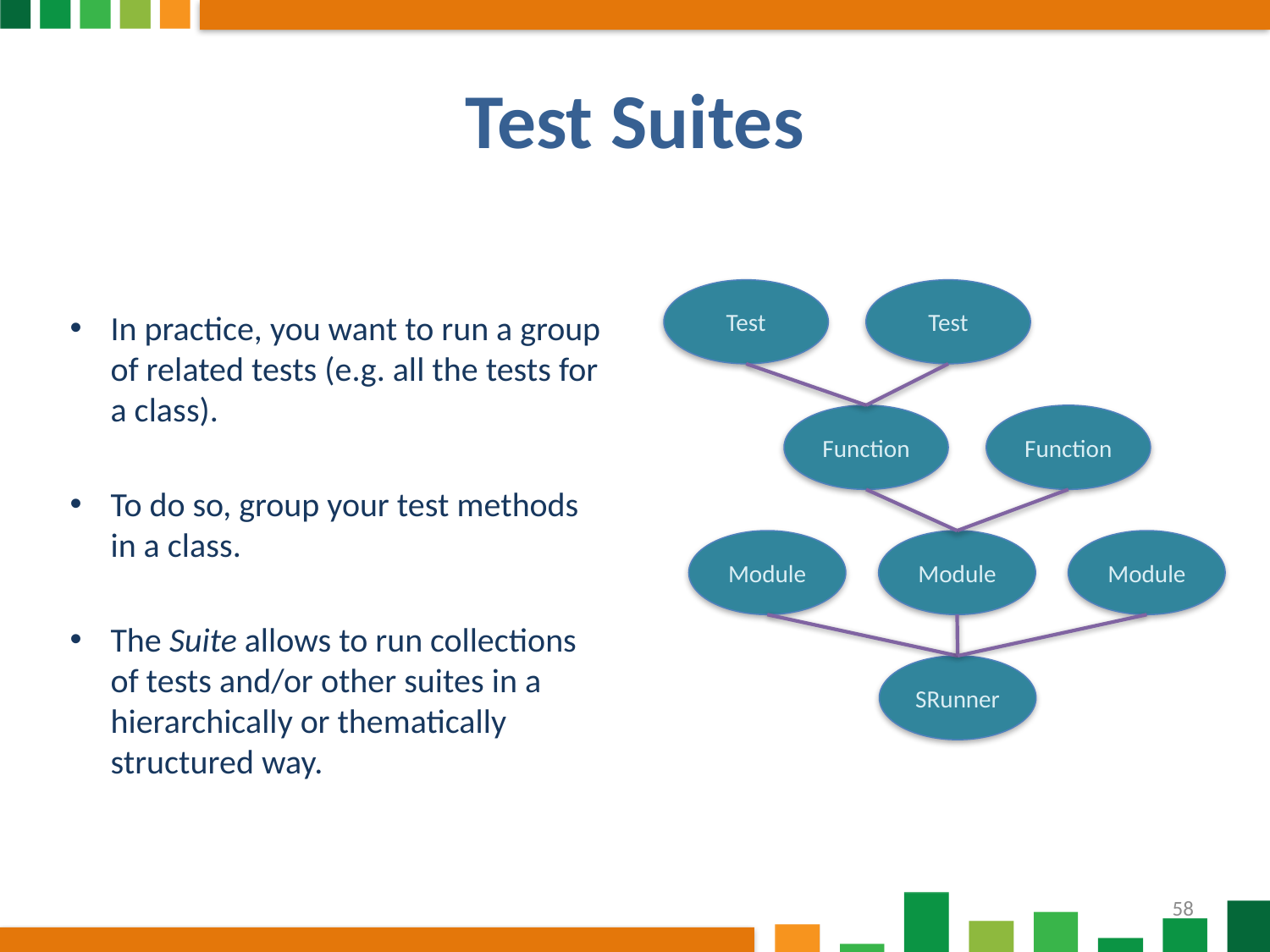

# Test Suites
Test
Test
Function
Function
Module
Module
Module
SRunner
In practice, you want to run a group of related tests (e.g. all the tests for a class).

To do so, group your test methods in a class.

The Suite allows to run collections of tests and/or other suites in a hierarchically or thematically structured way.
58